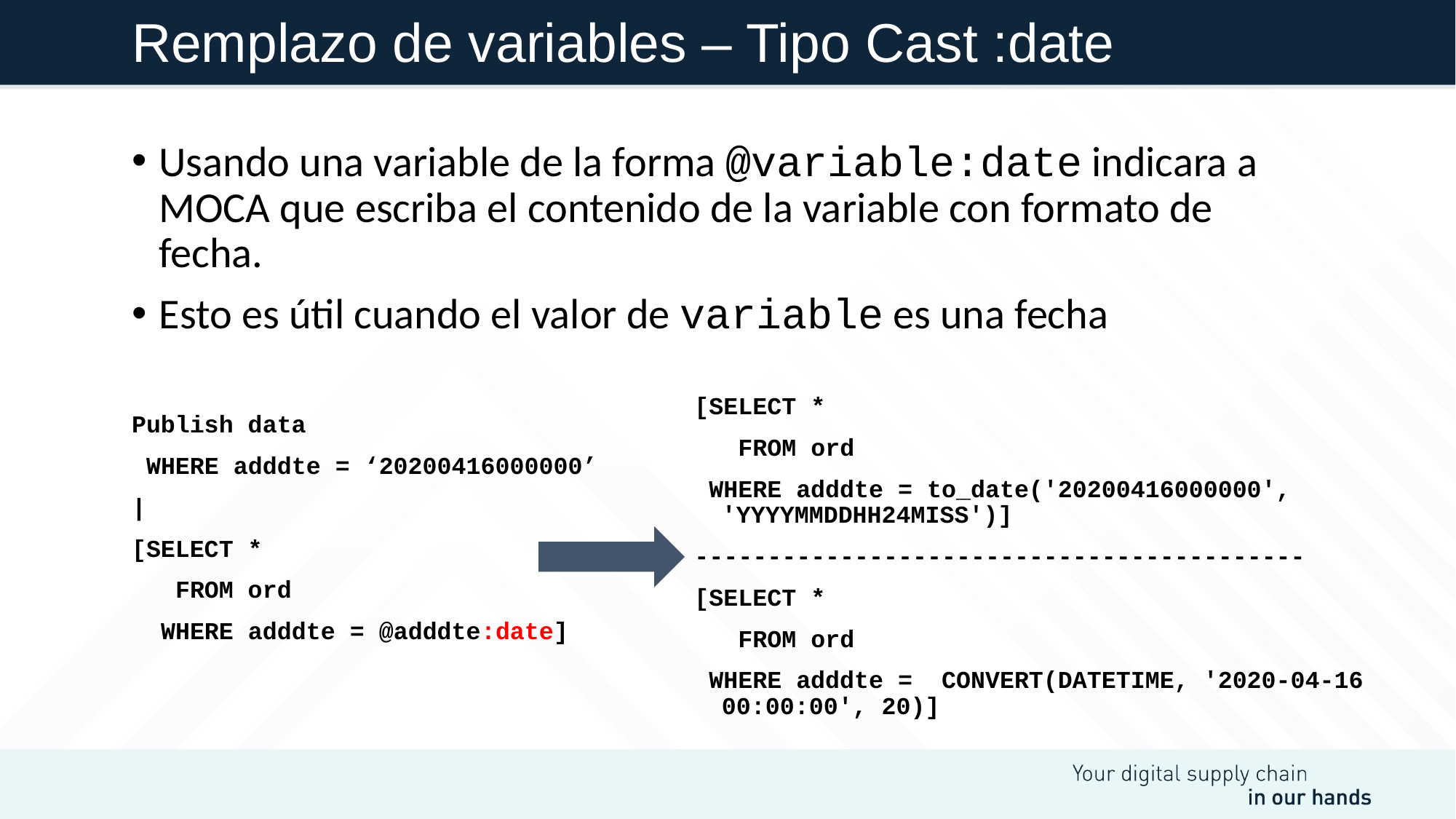

# Remplazo de variables – Tipo Cast :date
Usando una variable de la forma @variable:date indicara a MOCA que escriba el contenido de la variable con formato de fecha.
Esto es útil cuando el valor de variable es una fecha
[SELECT *
   FROM ord
 WHERE adddte = to_date('20200416000000', 'YYYYMMDDHH24MISS')]
------------------------------------------
[SELECT *
   FROM ord
 WHERE adddte =  CONVERT(DATETIME, '2020-04-16 00:00:00', 20)]

Publish data
 WHERE adddte = ‘20200416000000’
|
[SELECT *
   FROM ord
  WHERE adddte = @adddte:date]